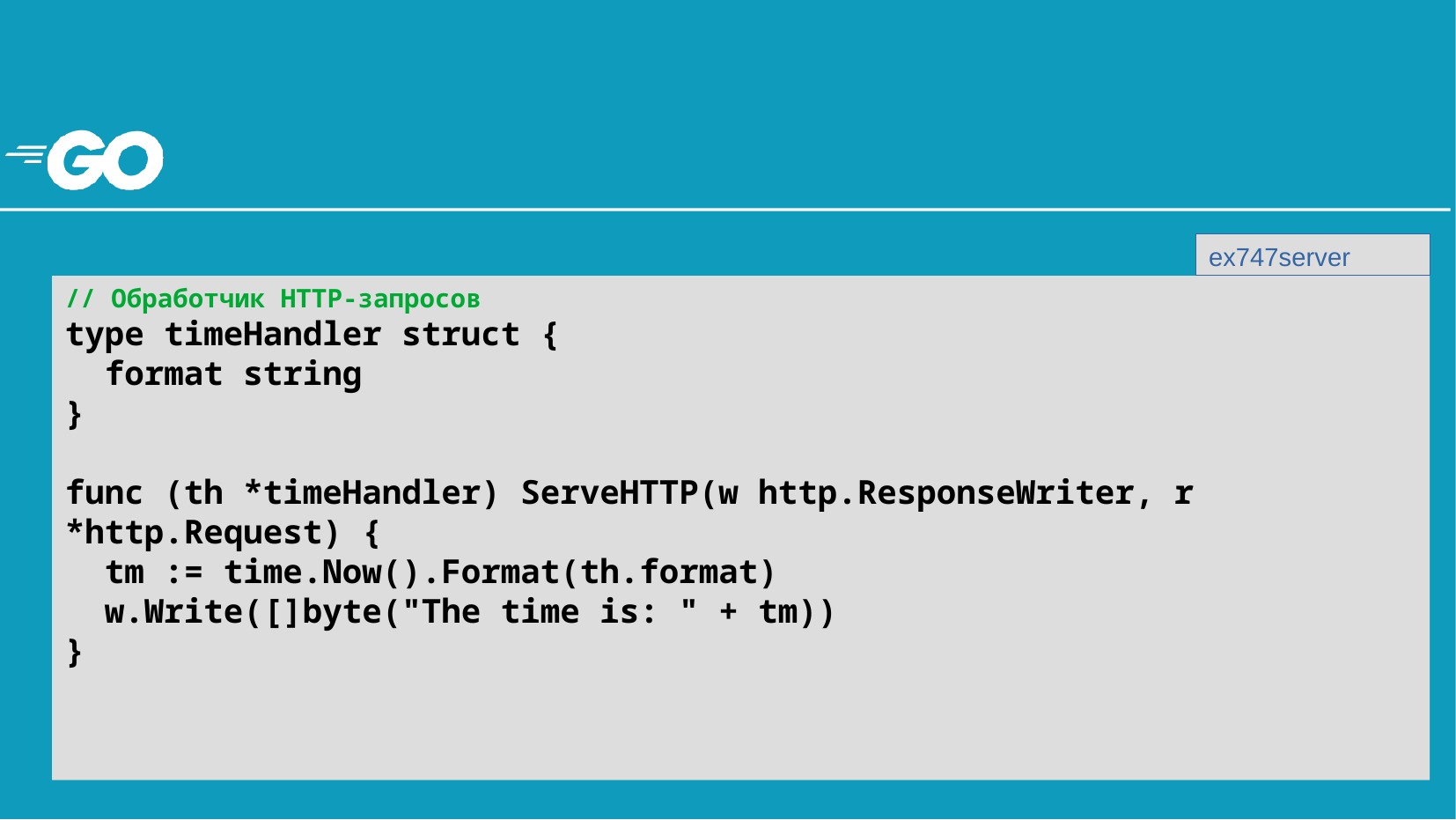

#
ex747server
// Обработчик HTTP-запросов
type timeHandler struct {
  format string
}

func (th *timeHandler) ServeHTTP(w http.ResponseWriter, r *http.Request) {
  tm := time.Now().Format(th.format)
  w.Write([]byte("The time is: " + tm))
}